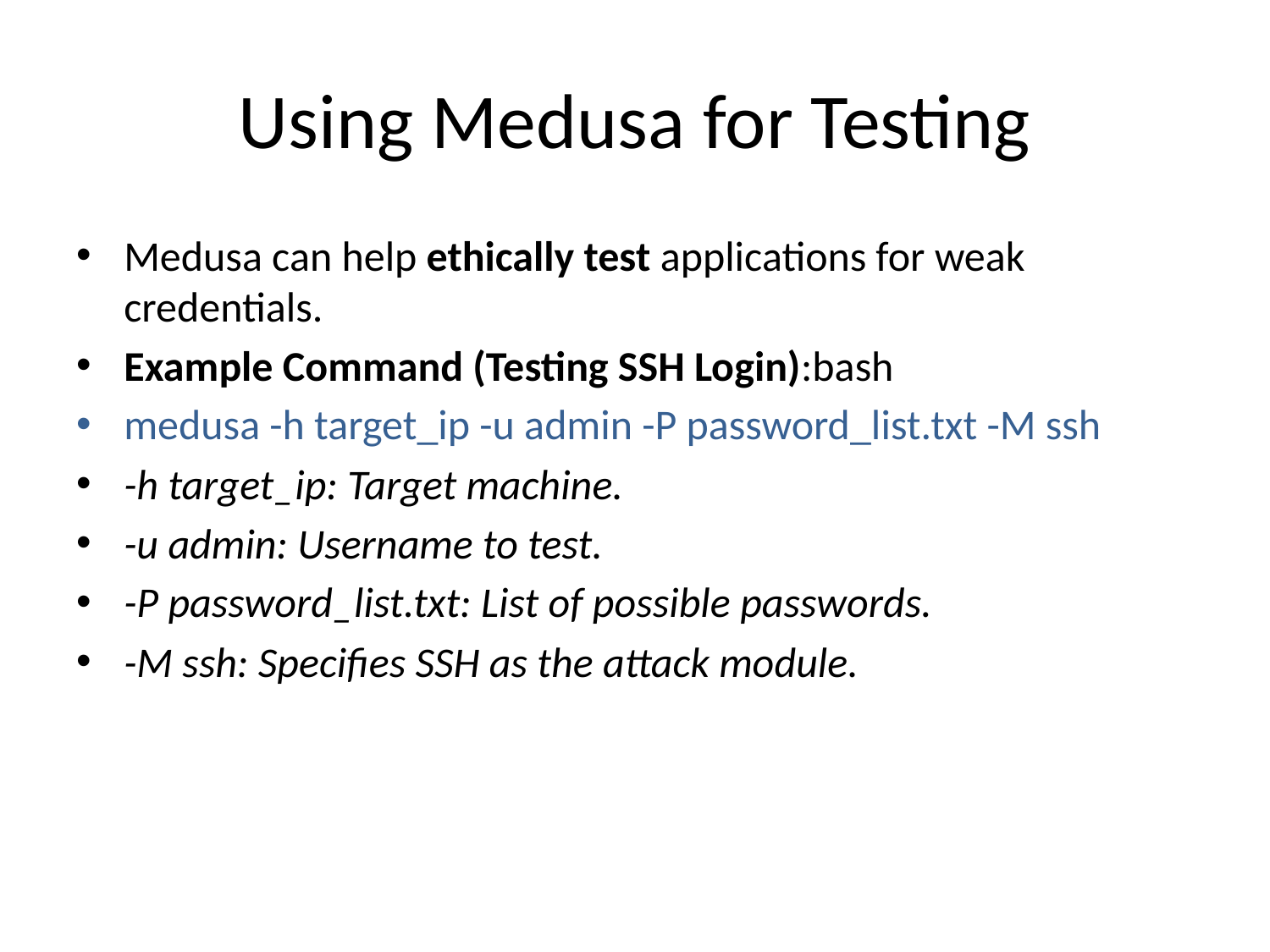

# Using Medusa for Testing
Medusa can help ethically test applications for weak credentials.
Example Command (Testing SSH Login):bash
medusa -h target_ip -u admin -P password_list.txt -M ssh
-h target_ip: Target machine.
-u admin: Username to test.
-P password_list.txt: List of possible passwords.
-M ssh: Specifies SSH as the attack module.